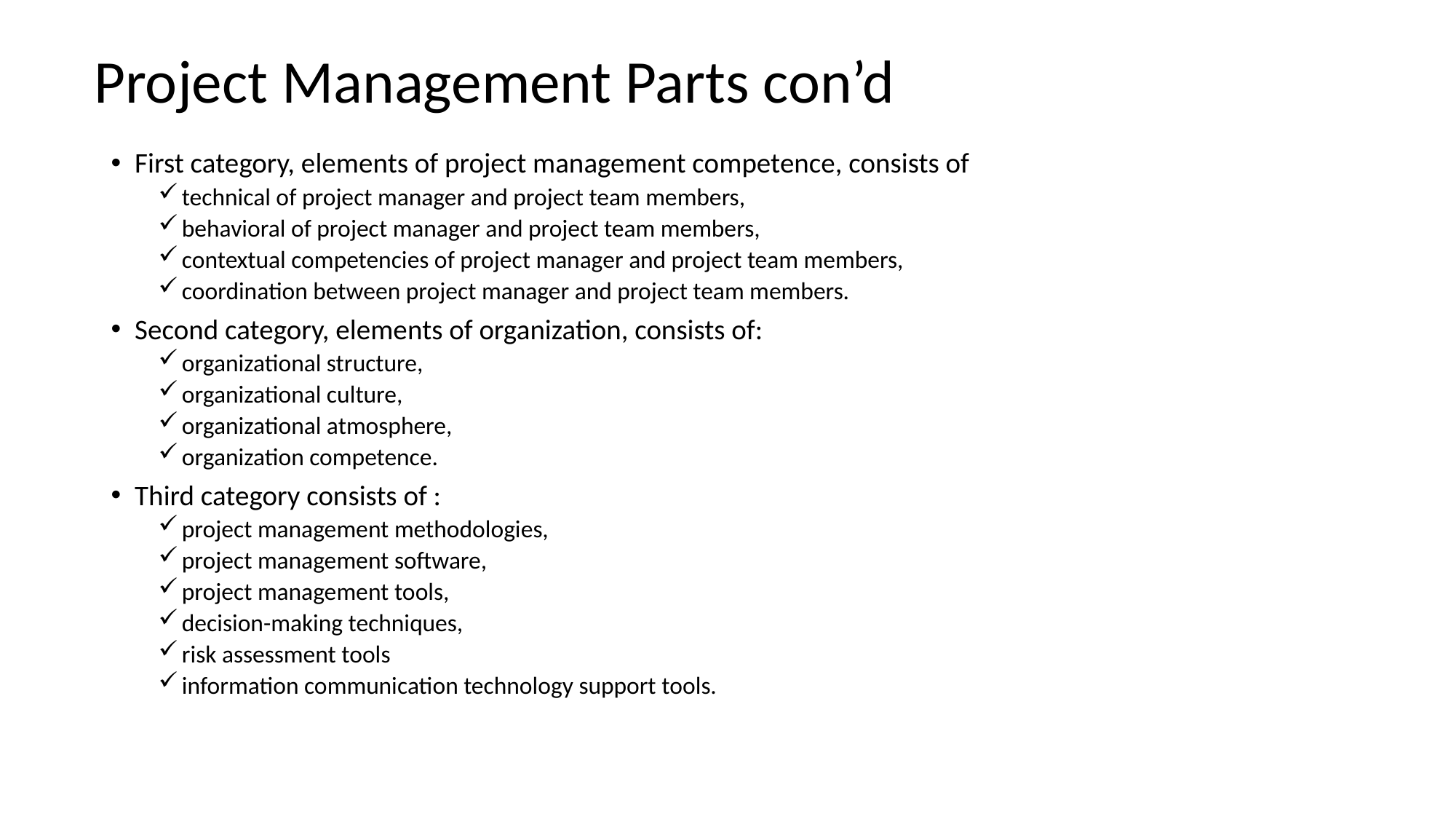

# Project Management Parts con’d
First category, elements of project management competence, consists of
technical of project manager and project team members,
behavioral of project manager and project team members,
contextual competencies of project manager and project team members,
coordination between project manager and project team members.
Second category, elements of organization, consists of:
organizational structure,
organizational culture,
organizational atmosphere,
organization competence.
Third category consists of :
project management methodologies,
project management software,
project management tools,
decision-making techniques,
risk assessment tools
information communication technology support tools.